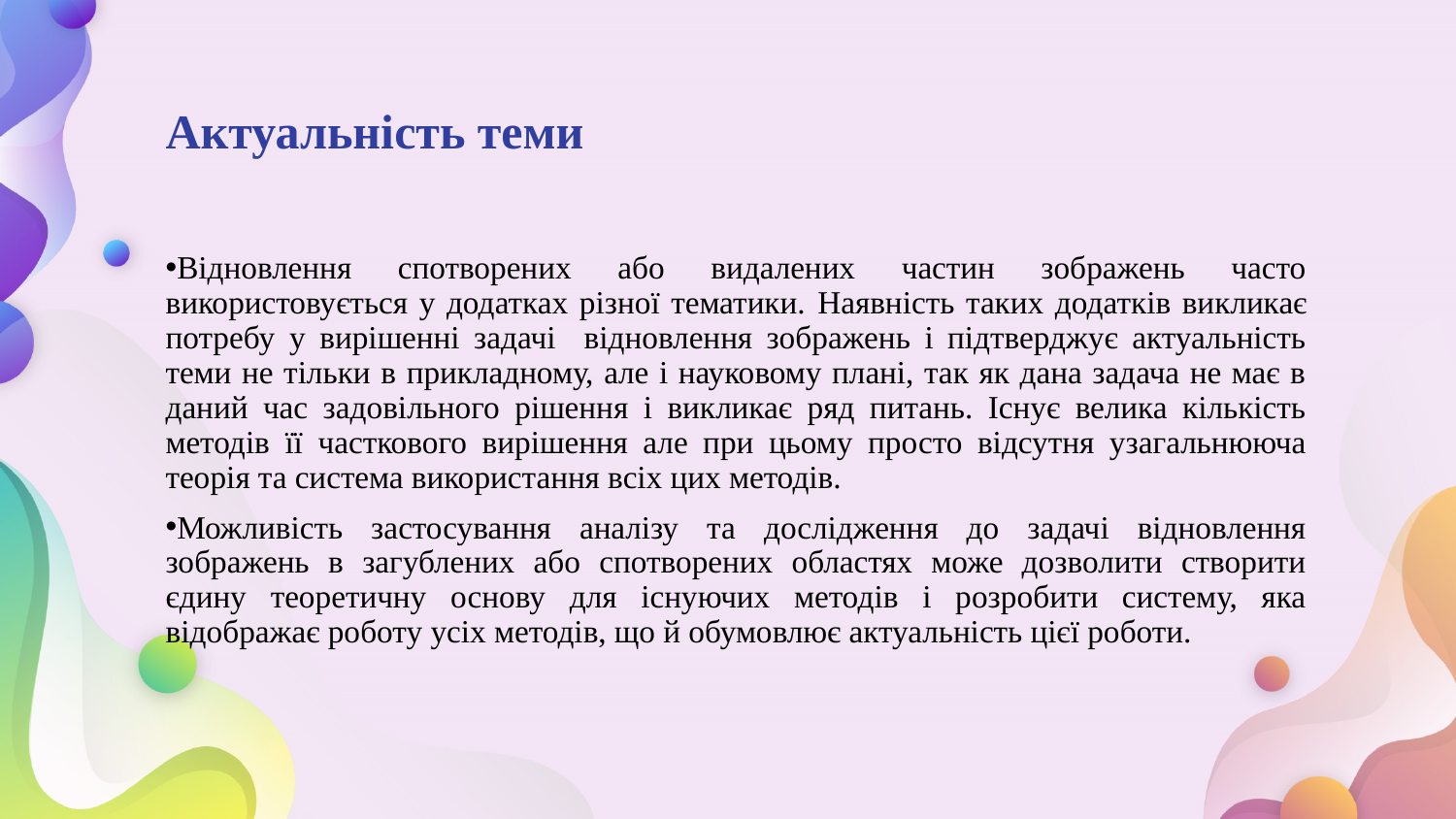

# Актуальність теми
Відновлення спотворених або видалених частин зображень часто використовується у додатках різної тематики. Наявність таких додатків викликає потребу у вирішенні задачі  відновлення зображень і підтверджує актуальність теми не тільки в прикладному, але і науковому плані, так як дана задача не має в даний час задовільного рішення і викликає ряд питань. Існує велика кількість методів її часткового вирішення але при цьому просто відсутня узагальнююча теорія та система використання всіх цих методів.
Можливість застосування аналізу та дослідження до задачі відновлення зображень в загублених або спотворених областях може дозволити створити єдину теоретичну основу для існуючих методів і розробити систему, яка відображає роботу усіх методів, що й обумовлює актуальність цієї роботи.